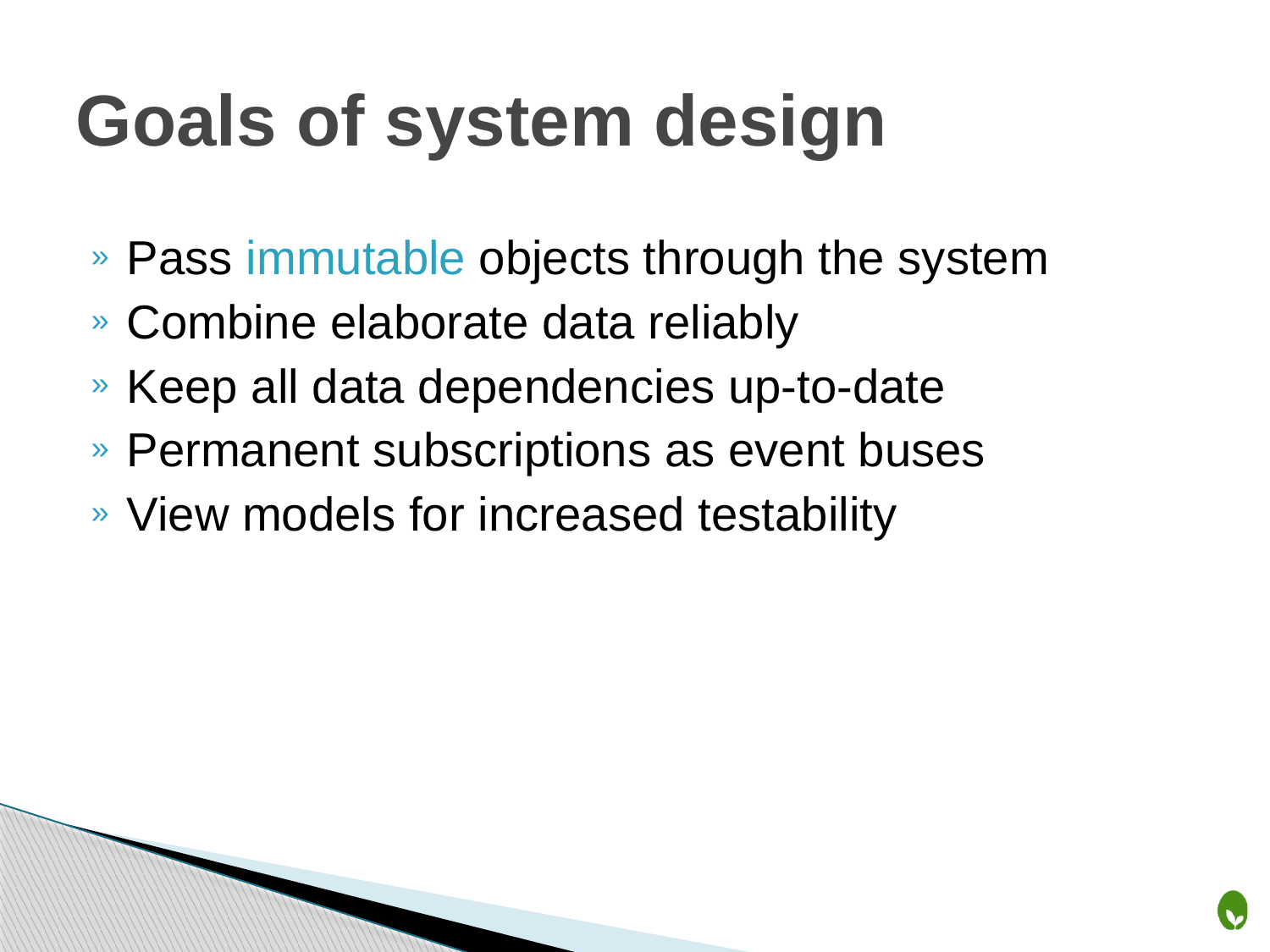

# Goals of system design
Pass immutable objects through the system
Combine elaborate data reliably
Keep all data dependencies up-to-date
Permanent subscriptions as event buses
View models for increased testability